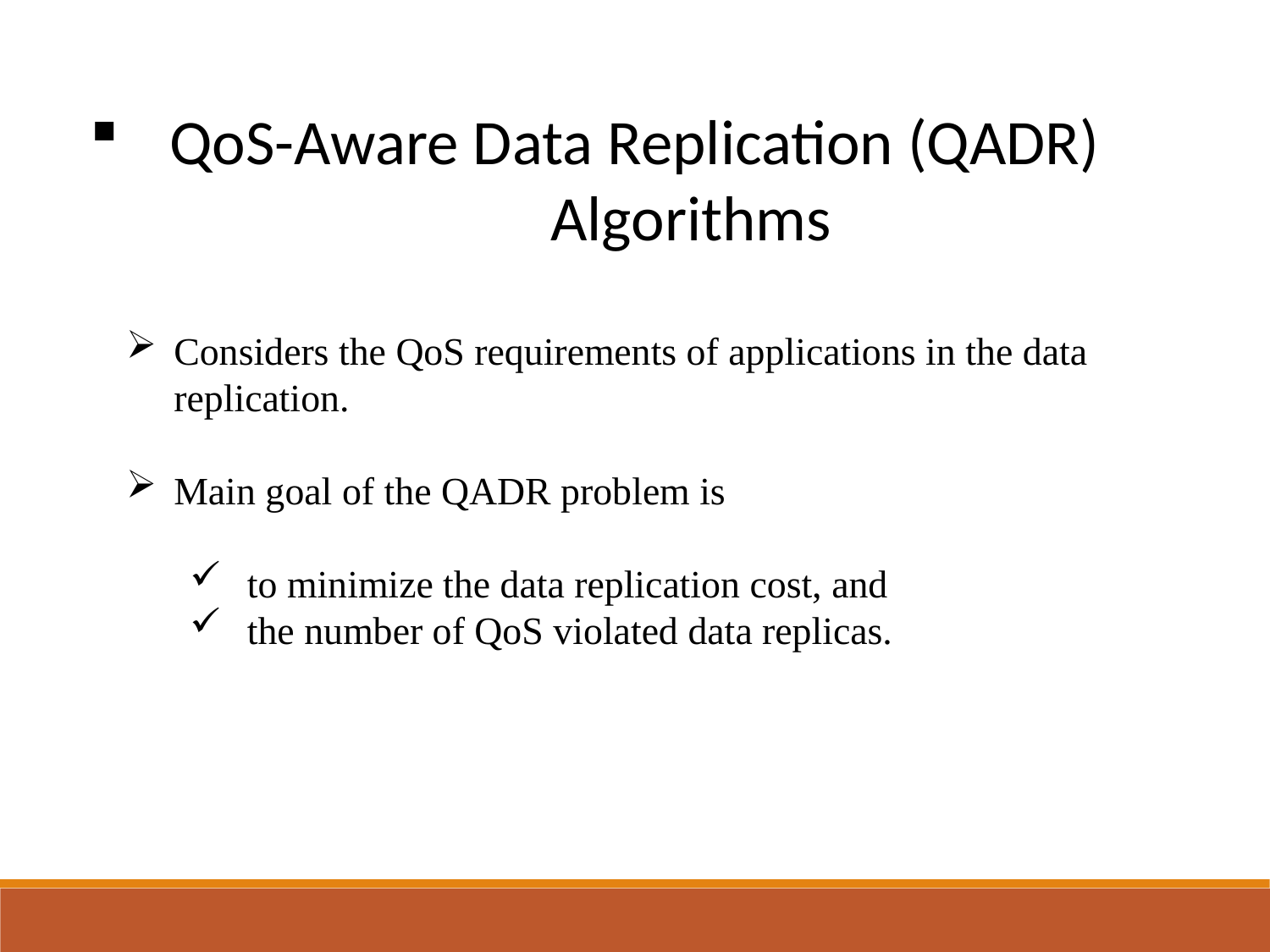

QoS-Aware Data Replication (QADR) 			Algorithms
Considers the QoS requirements of applications in the data replication.

Main goal of the QADR problem is

 to minimize the data replication cost, and
 the number of QoS violated data replicas.